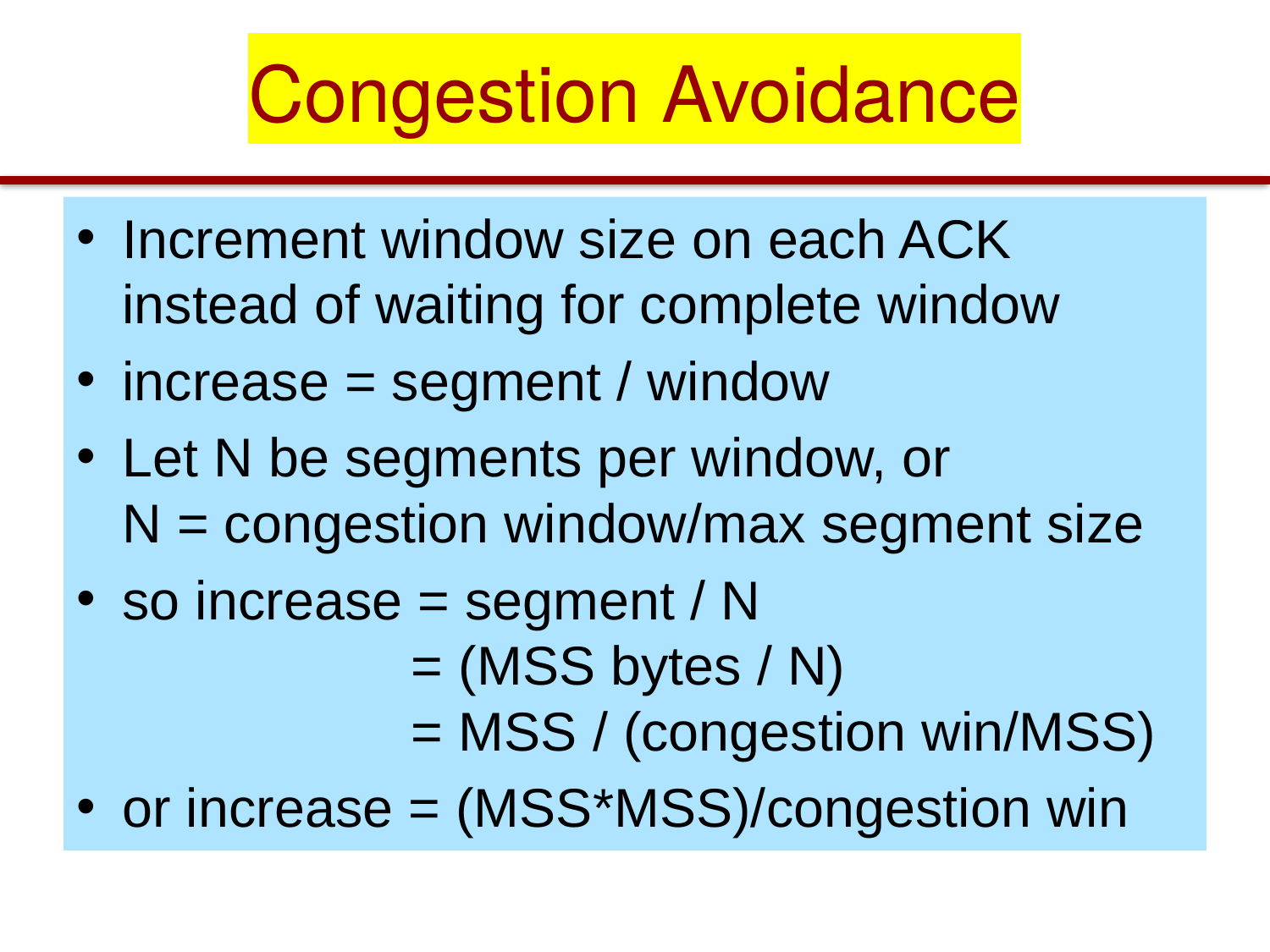

# Congestion Avoidance
Increment window size on each ACK instead of waiting for complete window
increase = segment / window
Let N be segments per window, or
N = congestion window/max segment size
so increase = segment / N
                   = (MSS bytes / N)
                   = MSS / (congestion win/MSS)
or increase = (MSS*MSS)/congestion win